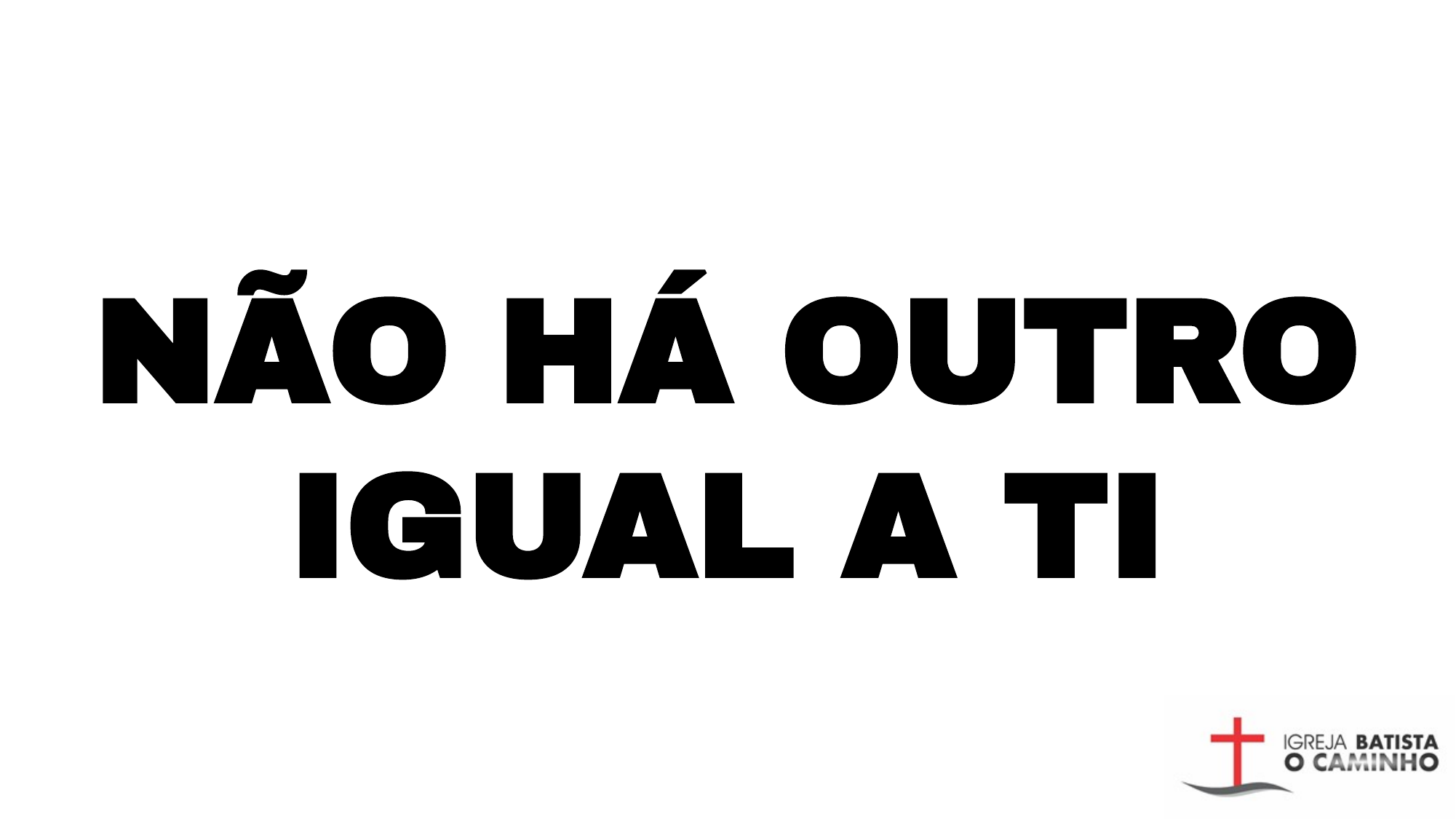

# Não há outro igual a ti